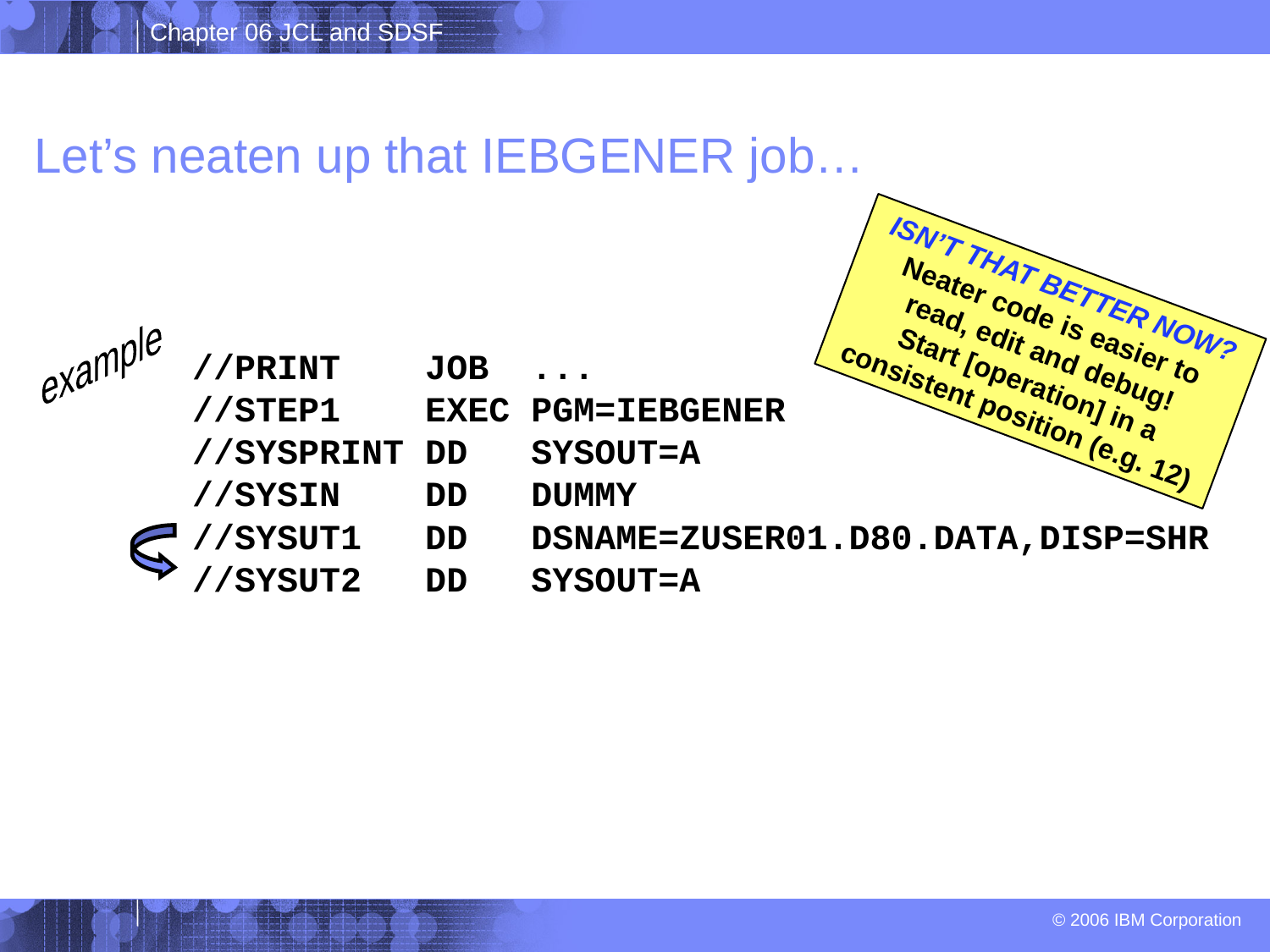

# Let’s neaten up that IEBGENER job…
ISN’T THAT BETTER NOW?
Neater code is easier to read, edit and debug!
Start [operation] in a consistent position (e.g. 12)
example
//PRINT    JOB  ...
//STEP1    EXEC PGM=IEBGENER
//SYSPRINT DD   SYSOUT=A
//SYSIN    DD   DUMMY
//SYSUT1   DD   DSNAME=ZUSER01.D80.DATA,DISP=SHR
//SYSUT2   DD   SYSOUT=A

31